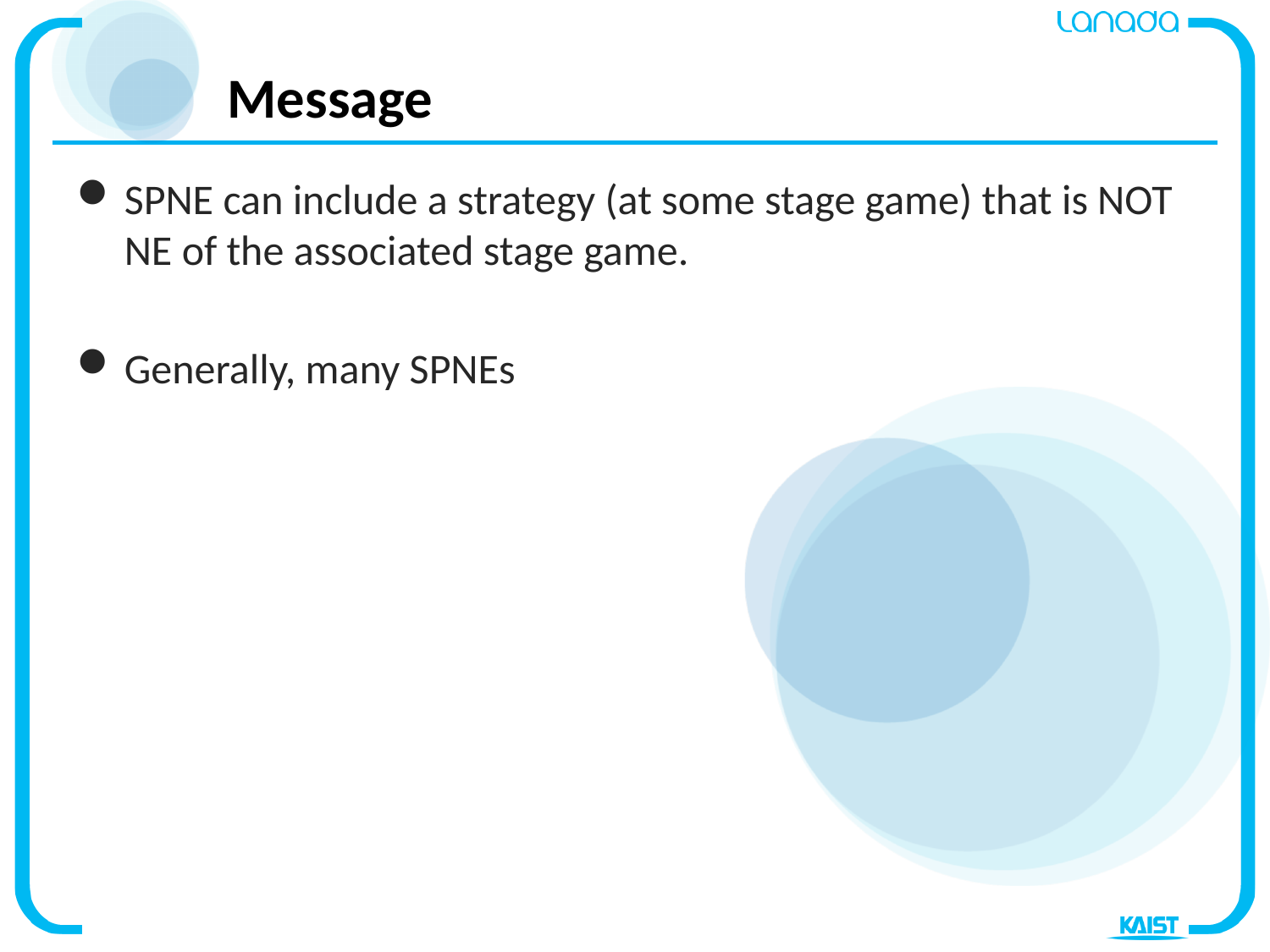

# Message
SPNE can include a strategy (at some stage game) that is NOT NE of the associated stage game.

Generally, many SPNEs